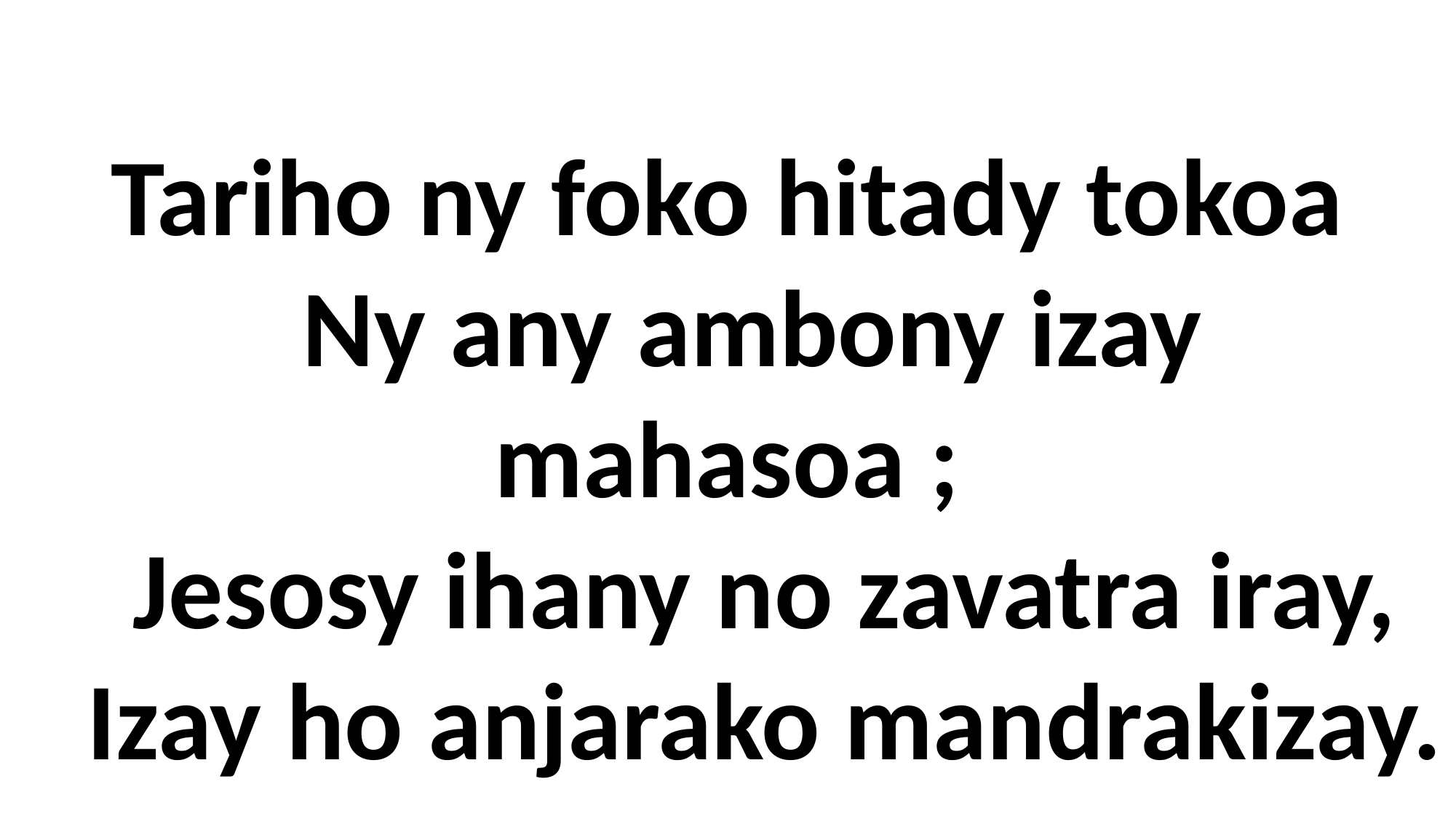

Tariho ny foko hitady tokoa
   Ny any ambony izay
mahasoa ;
   Jesosy ihany no zavatra iray,
   Izay ho anjarako mandrakizay.